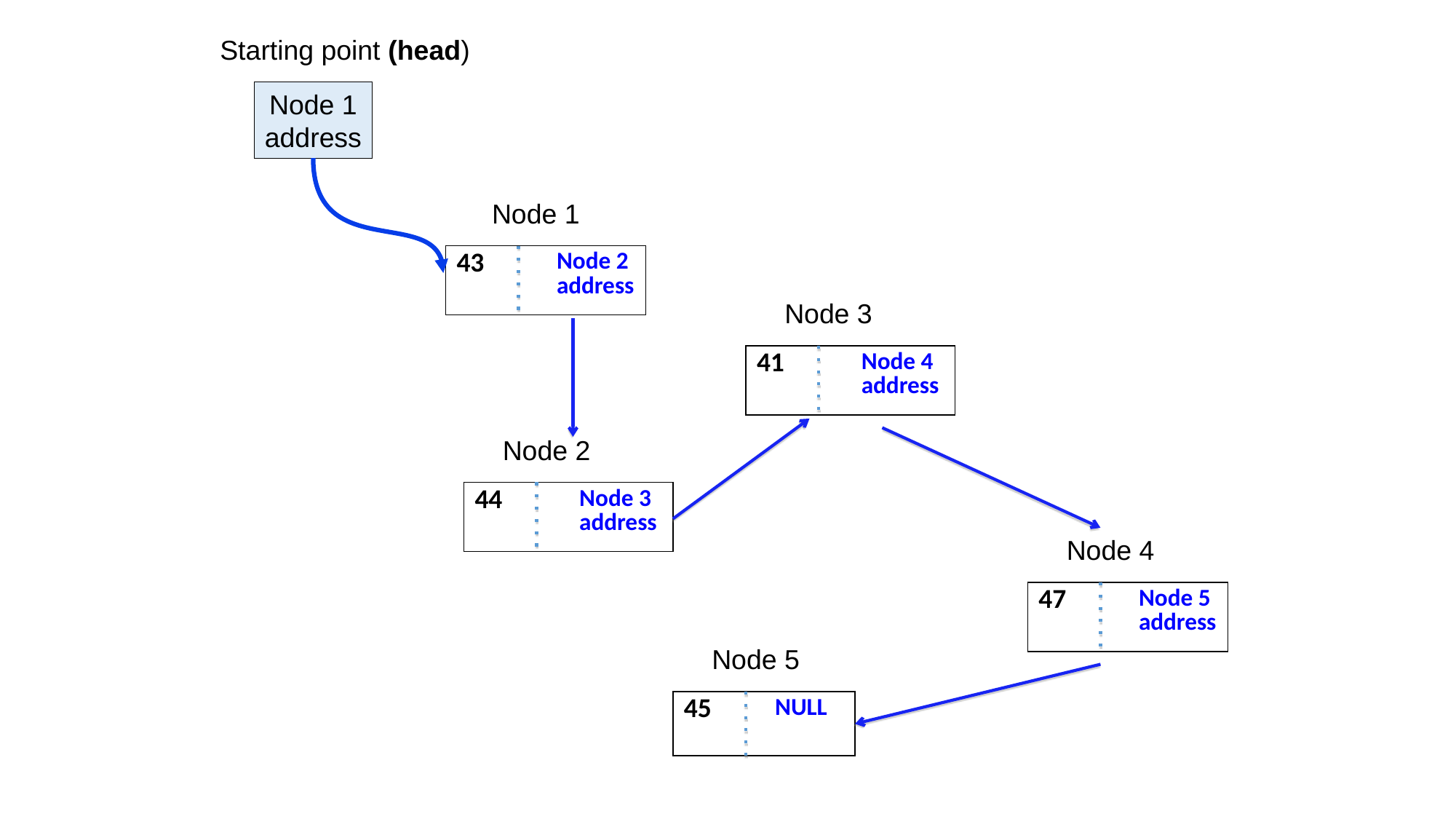

Starting point (head)
Node 1
address
Node 1
| 43 | Node 2 address |
| --- | --- |
Node 3
| 41 | Node 4 address |
| --- | --- |
Node 2
| 44 | Node 3 address |
| --- | --- |
Node 4
| 47 | Node 5 address |
| --- | --- |
Node 5
| 45 | NULL |
| --- | --- |